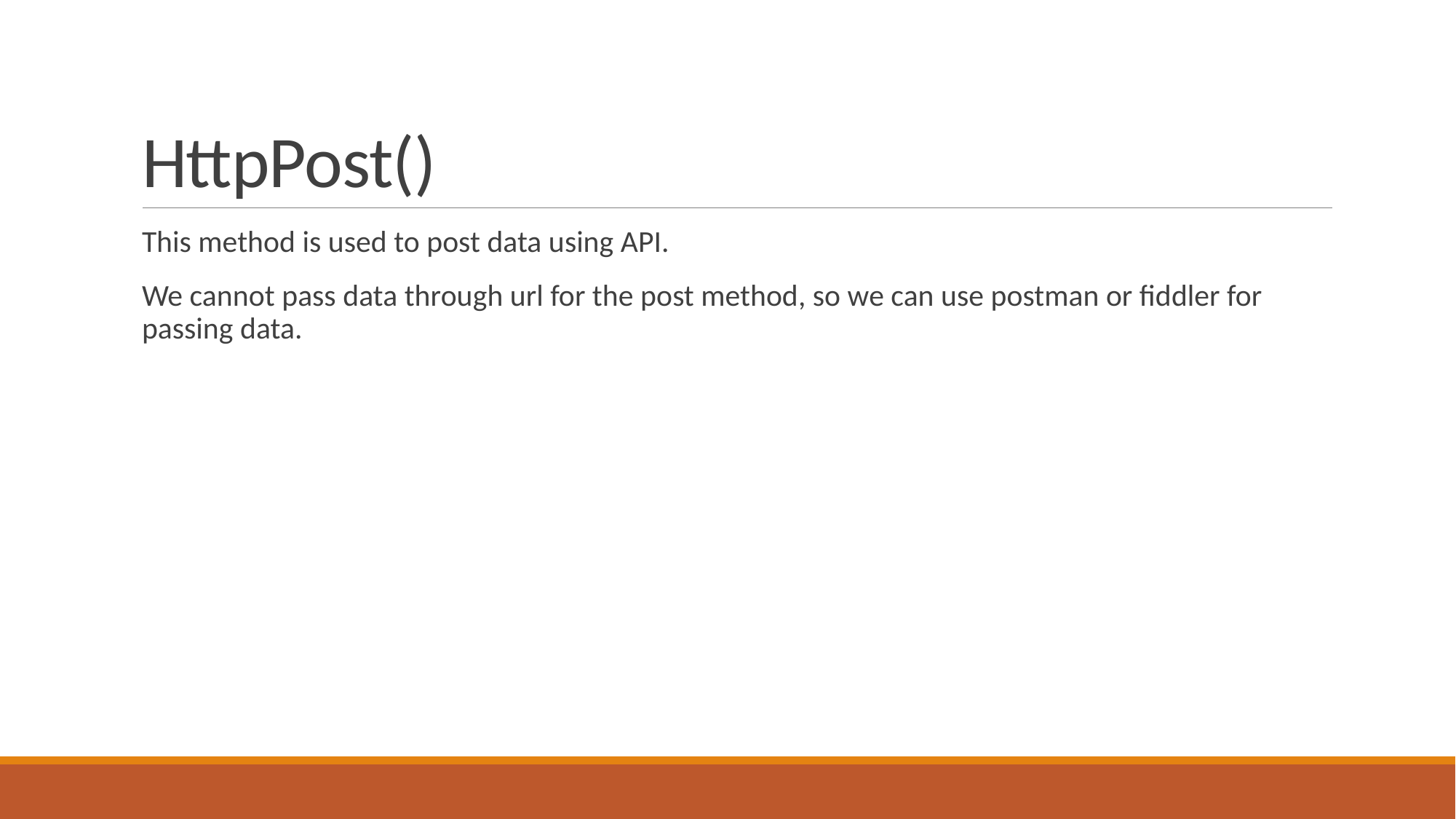

# HttpPost()
This method is used to post data using API.
We cannot pass data through url for the post method, so we can use postman or fiddler for passing data.